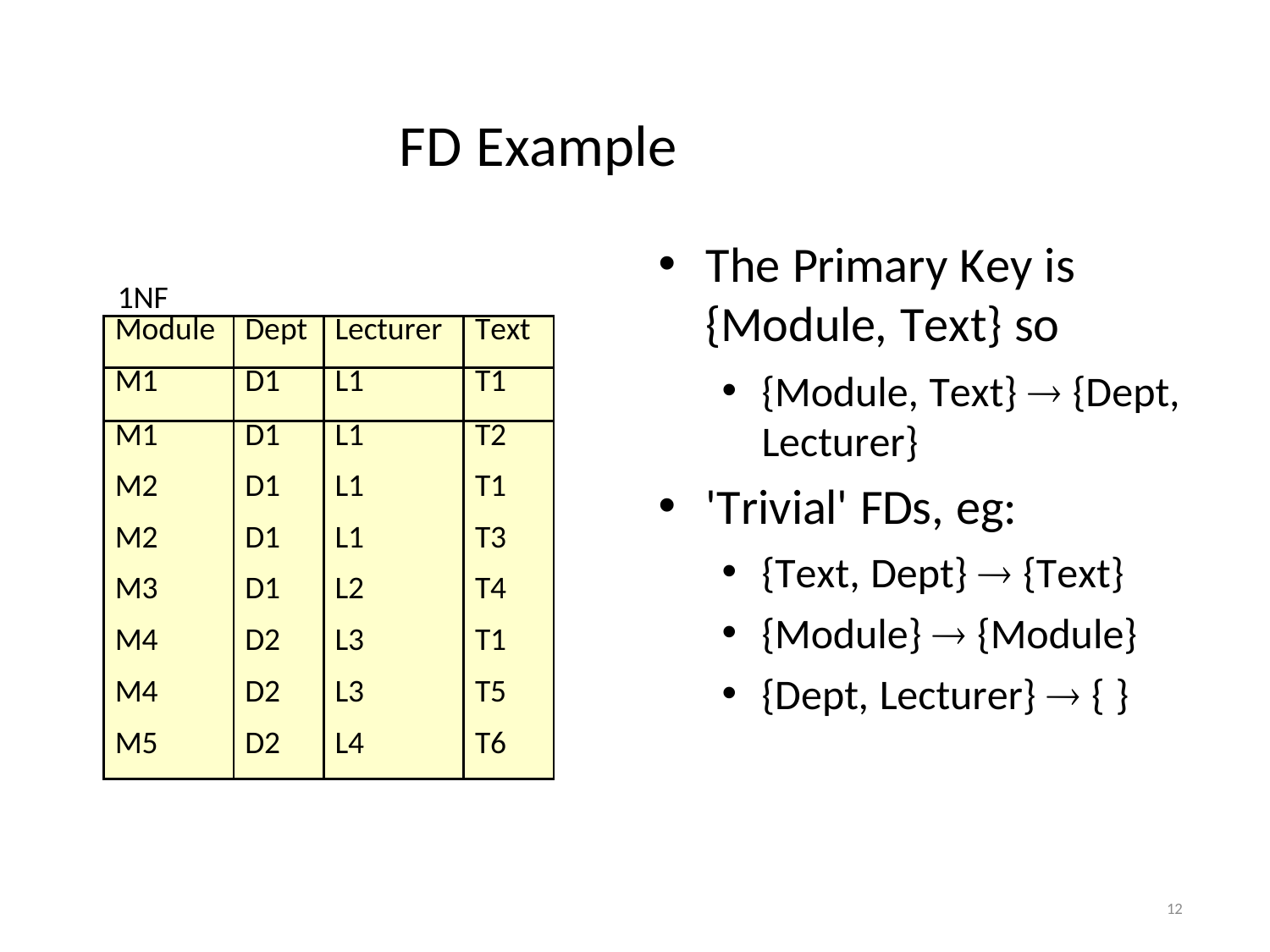

# FD Example
The Primary Key is
{Module, Text} so
{Module, Text} → {Dept, Lecturer}
'Trivial' FDs, eg:
{Text, Dept} → {Text}
{Module} → {Module}
{Dept, Lecturer} → { }
1NF
| Module | Dept | Lecturer | Text |
| --- | --- | --- | --- |
| M1 | D1 | L1 | T1 |
| M1 | D1 | L1 | T2 |
| M2 | D1 | L1 | T1 |
| M2 | D1 | L1 | T3 |
| M3 | D1 | L2 | T4 |
| M4 | D2 | L3 | T1 |
| M4 | D2 | L3 | T5 |
| M5 | D2 | L4 | T6 |
12